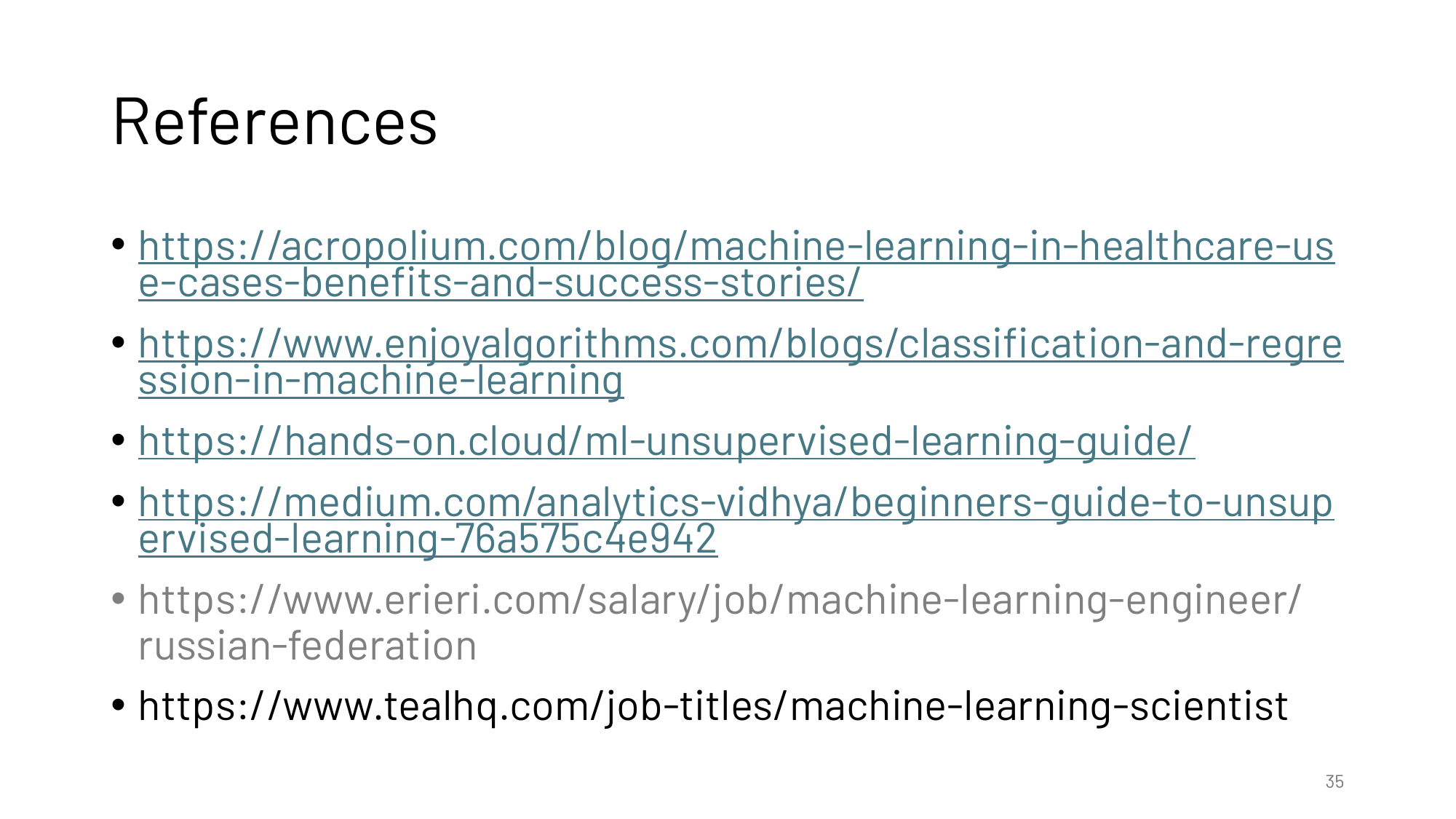

# References
https://acropolium.com/blog/machine-learning-in-healthcare-use-cases-benefits-and-success-stories/
https://www.enjoyalgorithms.com/blogs/classification-and-regression-in-machine-learning
https://hands-on.cloud/ml-unsupervised-learning-guide/
https://medium.com/analytics-vidhya/beginners-guide-to-unsupervised-learning-76a575c4e942
https://www.erieri.com/salary/job/machine-learning-engineer/russian-federation
https://www.tealhq.com/job-titles/machine-learning-scientist
35